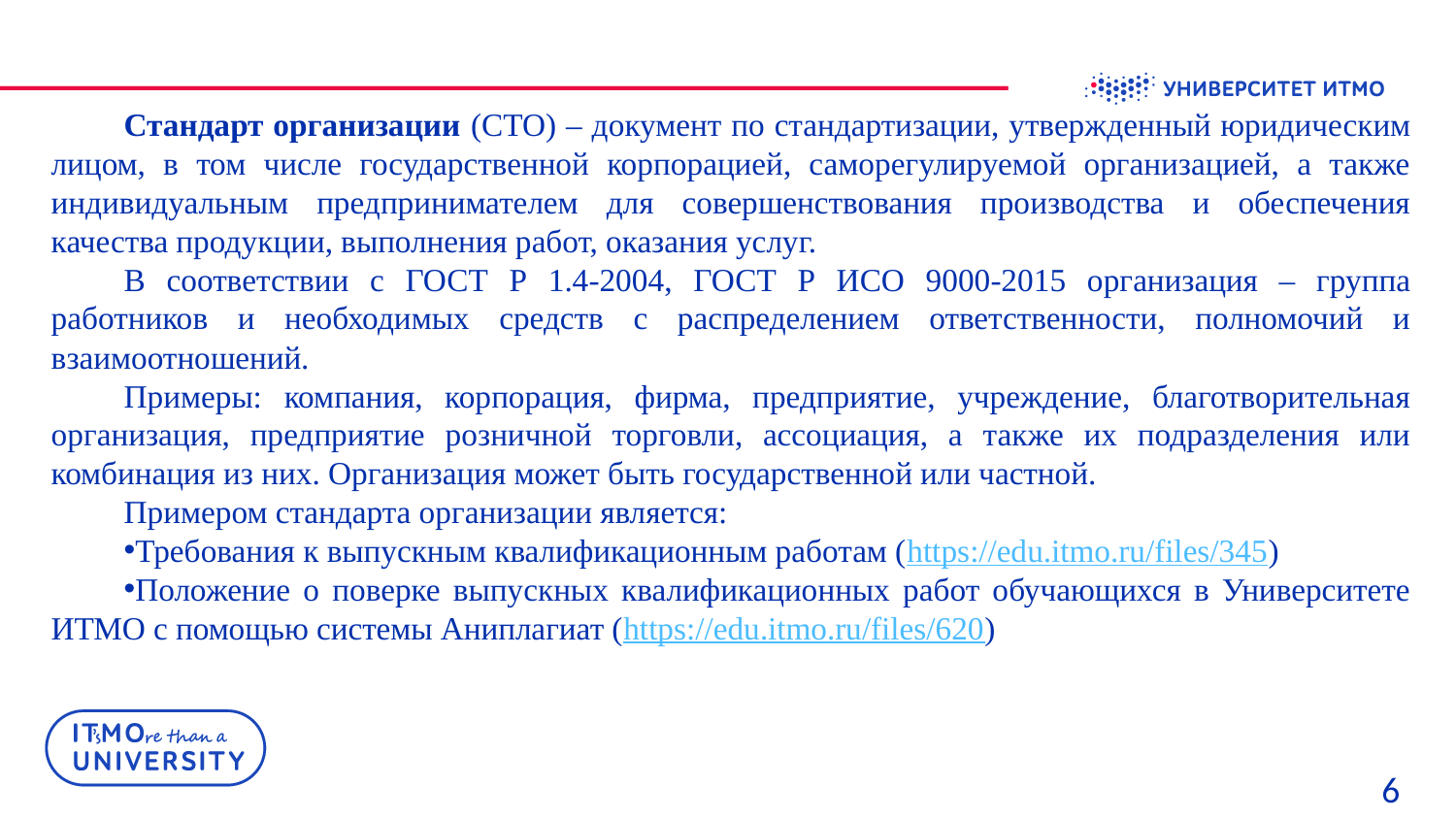

Стандарт организации (СТО) – документ по стандартизации, утвержденный юридическим лицом, в том числе государственной корпорацией, саморегулируемой организацией, а также индивидуальным предпринимателем для совершенствования производства и обеспечения качества продукции, выполнения работ, оказания услуг.
В соответствии с ГОСТ Р 1.4-2004, ГОСТ Р ИСО 9000-2015 организация – группа работников и необходимых средств с распределением ответственности, полномочий и взаимоотношений.
Примеры: компания, корпорация, фирма, предприятие, учреждение, благотворительная организация, предприятие розничной торговли, ассоциация, а также их подразделения или комбинация из них. Организация может быть государственной или частной.
Примером стандарта организации является:
Требования к выпускным квалификационным работам (https://edu.itmo.ru/files/345)
Положение о поверке выпускных квалификационных работ обучающихся в Университете ИТМО с помощью системы Аниплагиат (https://edu.itmo.ru/files/620)

6